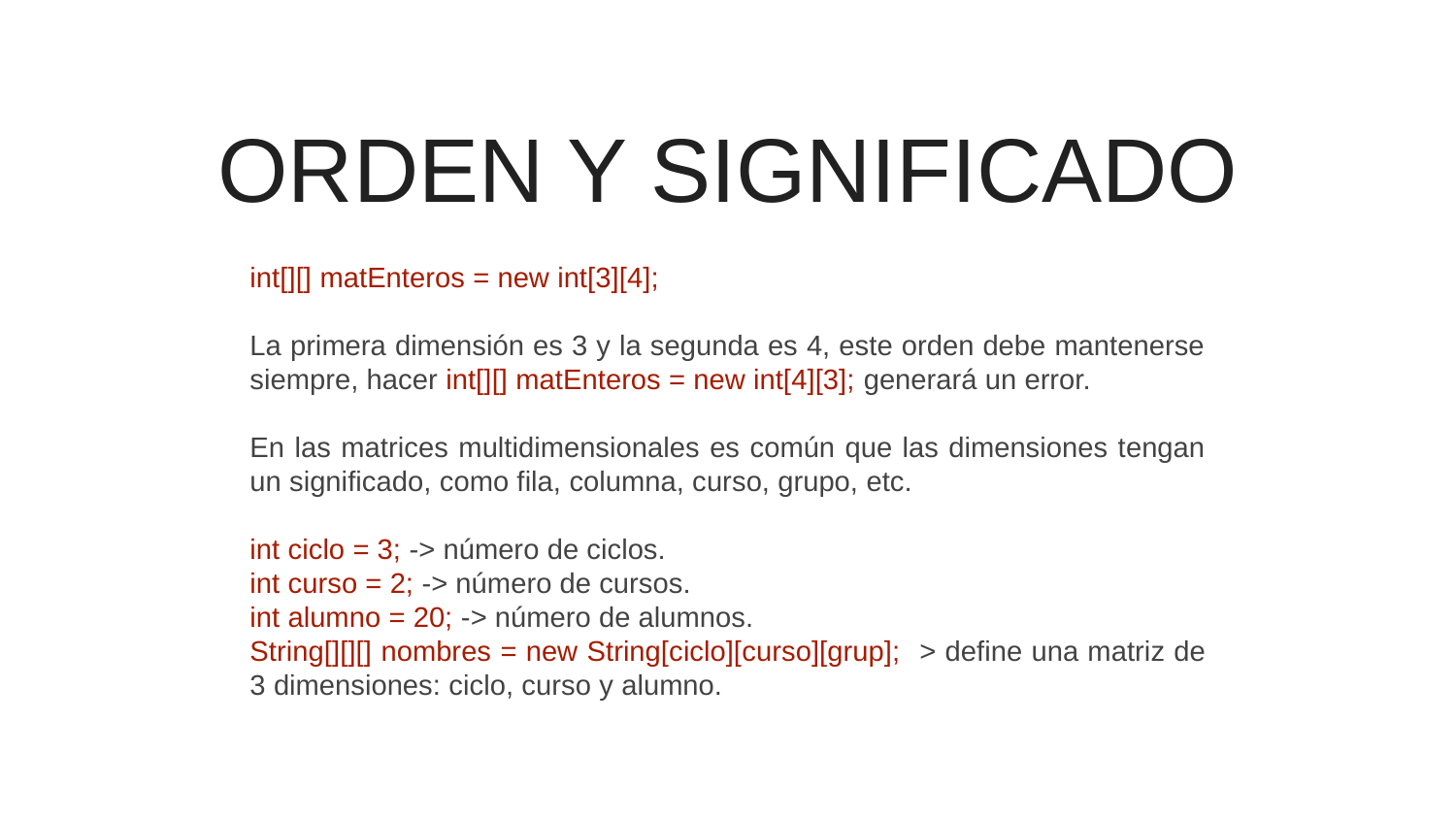

# ORDEN Y SIGNIFICADO
int[][] matEnteros = new int[3][4];

La primera dimensión es 3 y la segunda es 4, este orden debe mantenerse siempre, hacer int[][] matEnteros = new int[4][3]; generará un error.

En las matrices multidimensionales es común que las dimensiones tengan un significado, como fila, columna, curso, grupo, etc.

int ciclo = 3; -> número de ciclos.
int curso = 2; -> número de cursos.
int alumno = 20; -> número de alumnos.
String[][][] nombres = new String[ciclo][curso][grup]; -> define una matriz de 3 dimensiones: ciclo, curso y alumno.